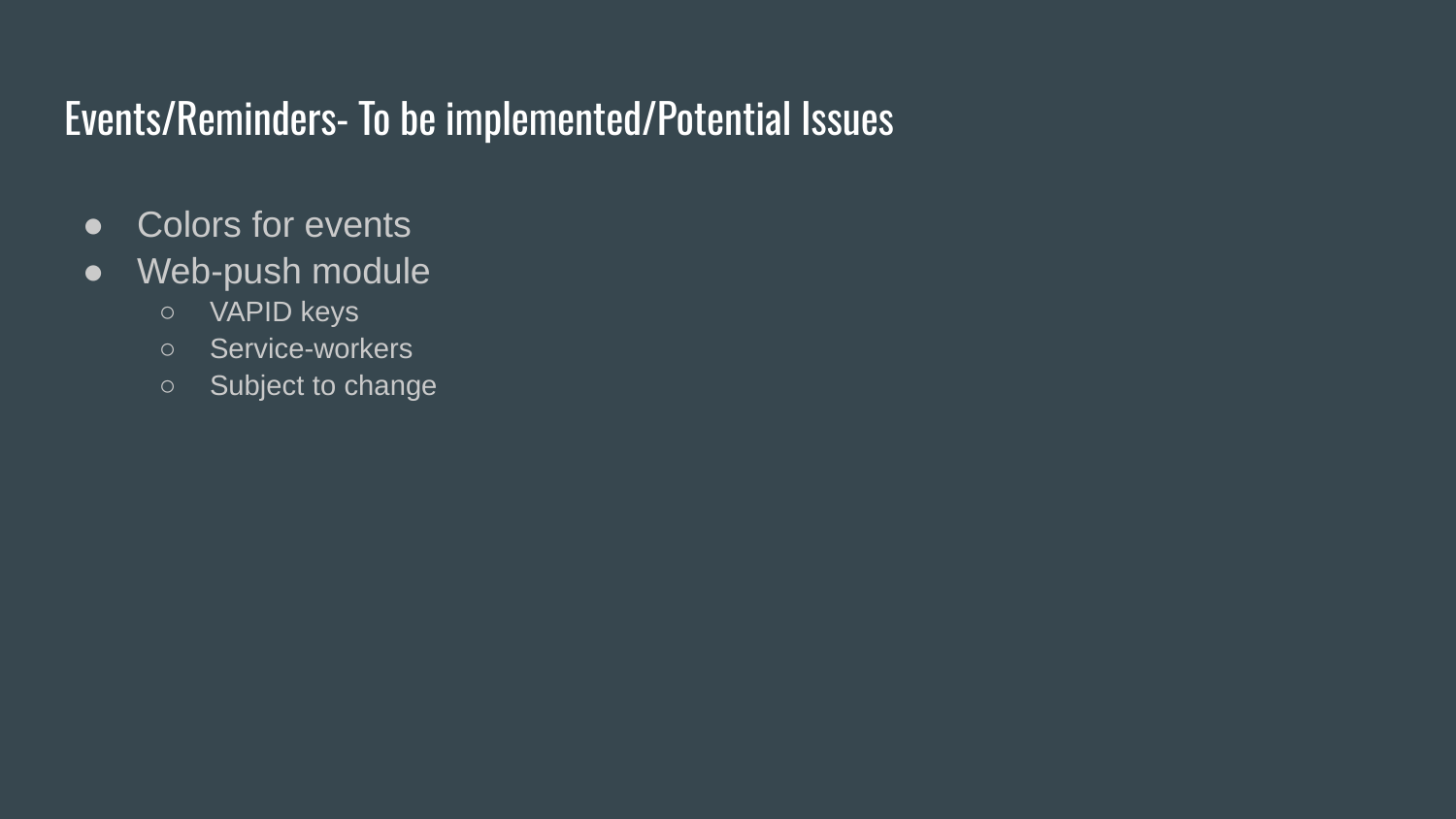

# Events/Reminders- To be implemented/Potential Issues
Colors for events
Web-push module
VAPID keys
Service-workers
Subject to change